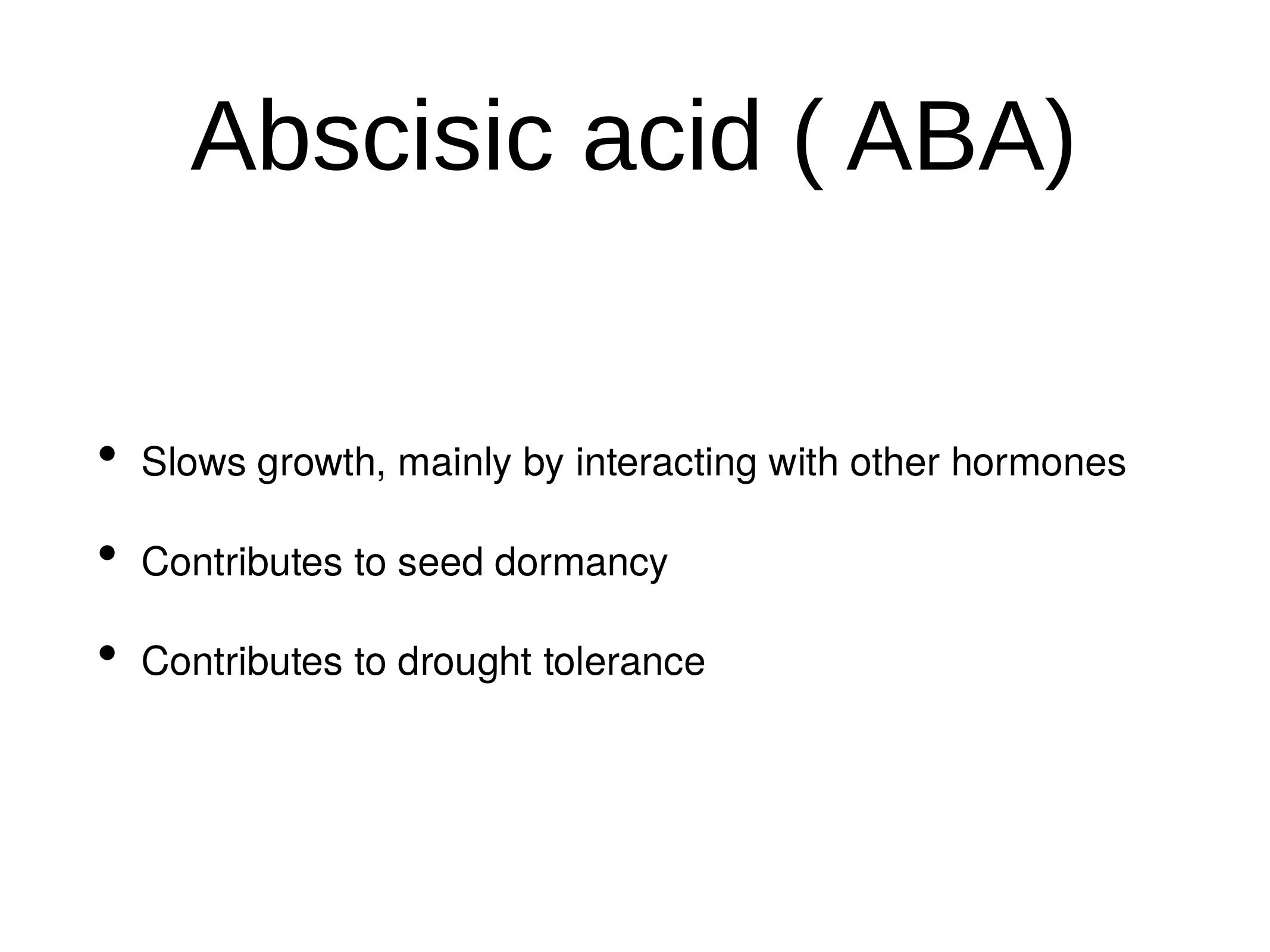

# Abscisic acid ( ABA)
Slows growth, mainly by interacting with other hormones
Contributes to seed dormancy
Contributes to drought tolerance